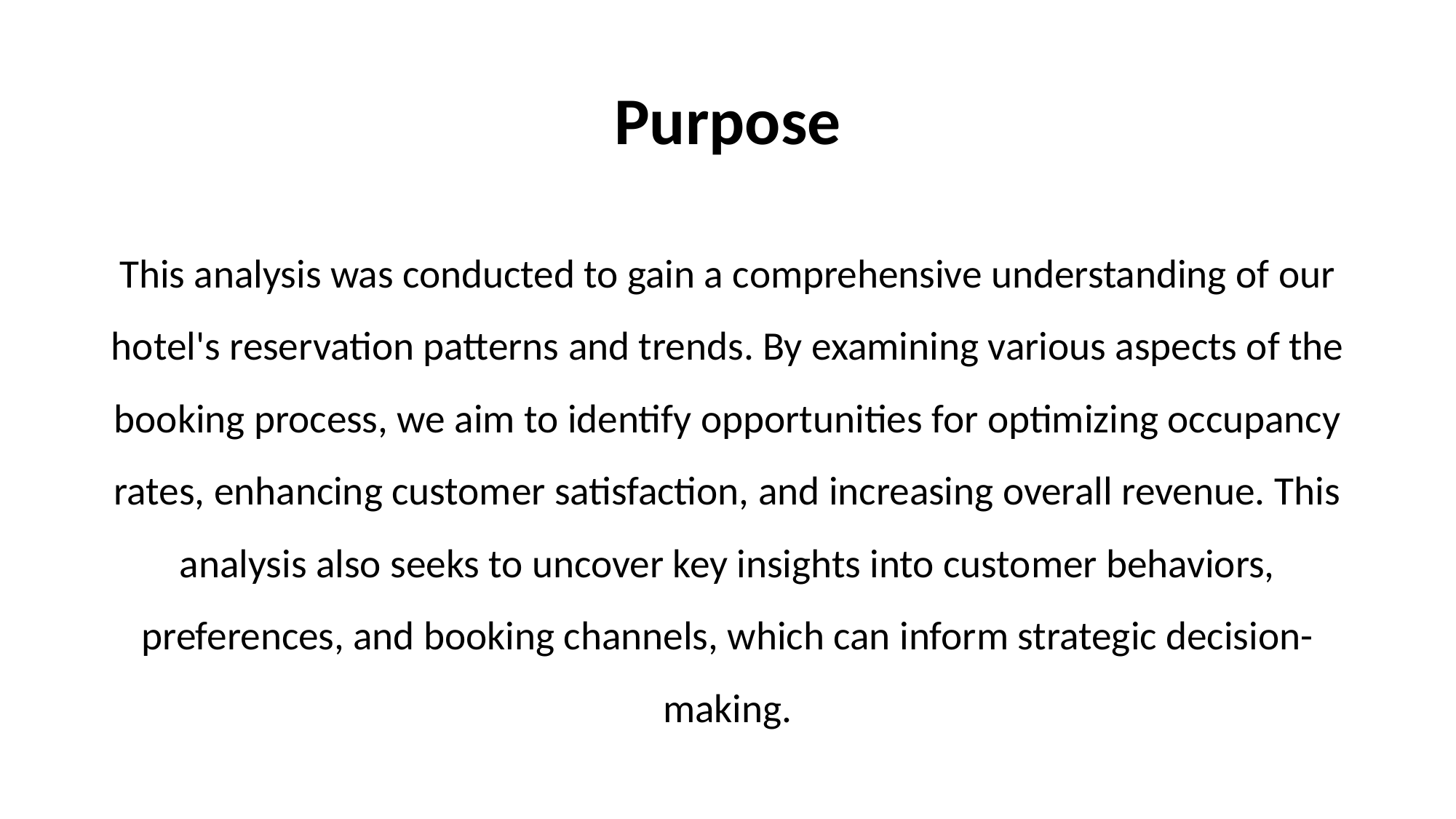

# Purpose
This analysis was conducted to gain a comprehensive understanding of our hotel's reservation patterns and trends. By examining various aspects of the booking process, we aim to identify opportunities for optimizing occupancy rates, enhancing customer satisfaction, and increasing overall revenue. This analysis also seeks to uncover key insights into customer behaviors, preferences, and booking channels, which can inform strategic decision-making.